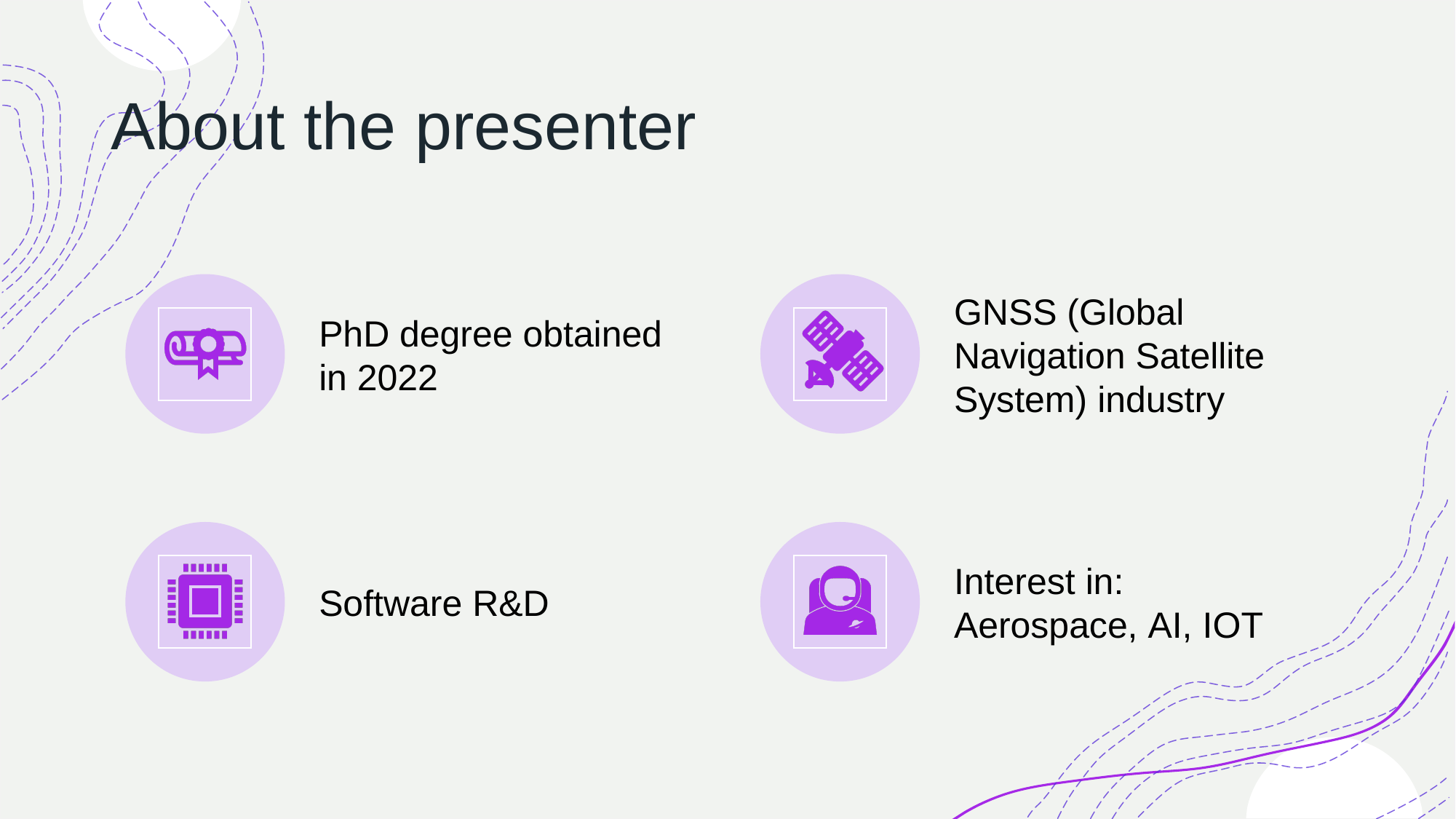

# About the presenter
PhD degree obtained in 2022
GNSS (Global Navigation Satellite System) industry
Software R&D
Interest in: Aerospace, AI, IOT